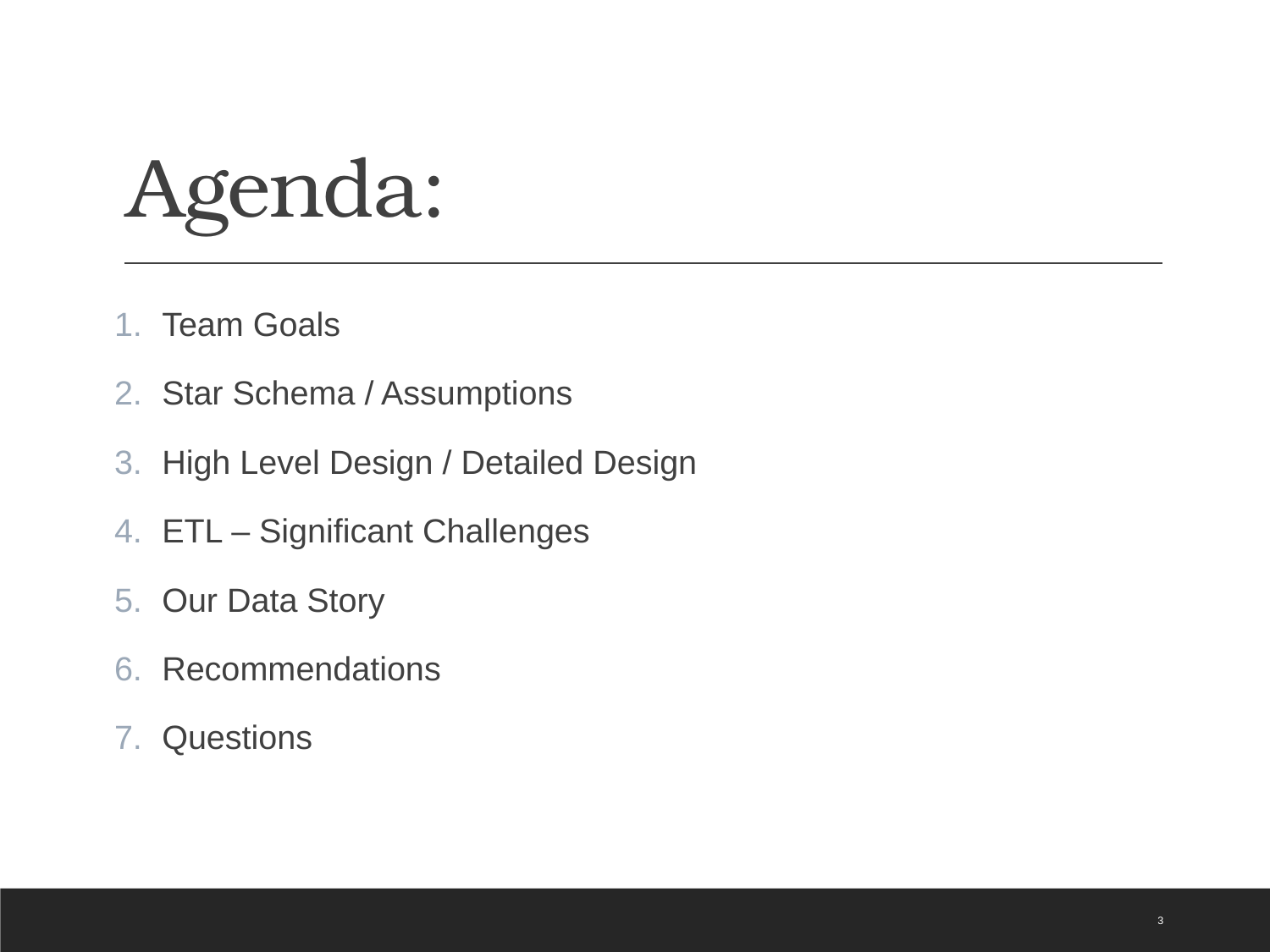

# Agenda:
Team Goals
Star Schema / Assumptions
High Level Design / Detailed Design
ETL – Significant Challenges
Our Data Story
Recommendations
Questions
3